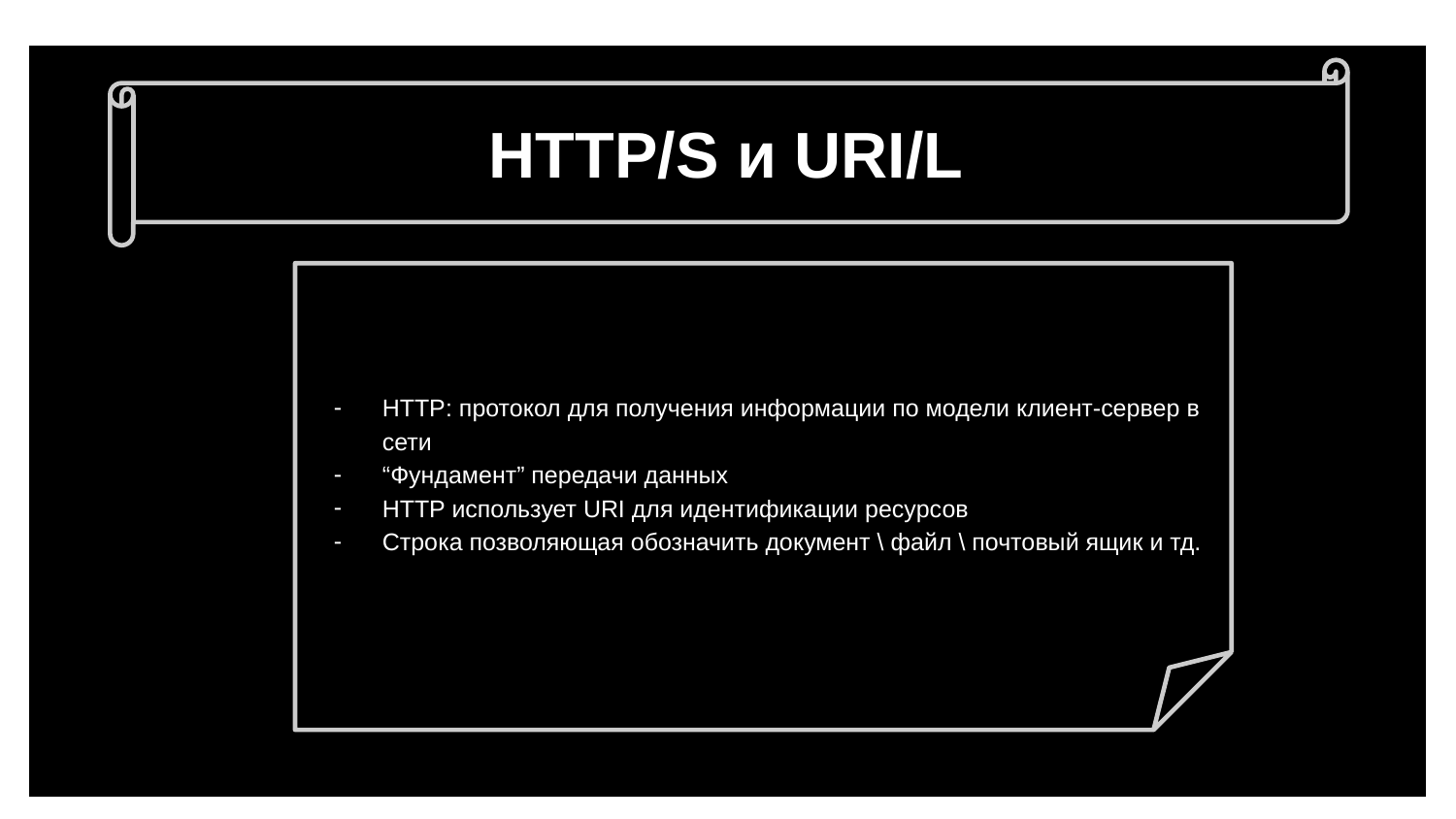

HTTP/S и URI/L

HTTP: протокол для получения информации по модели клиент-сервер в сети
“Фундамент” передачи данных
HTTP использует URI для идентификации ресурсов
Строка позволяющая обозначить документ \ файл \ почтовый ящик и тд.